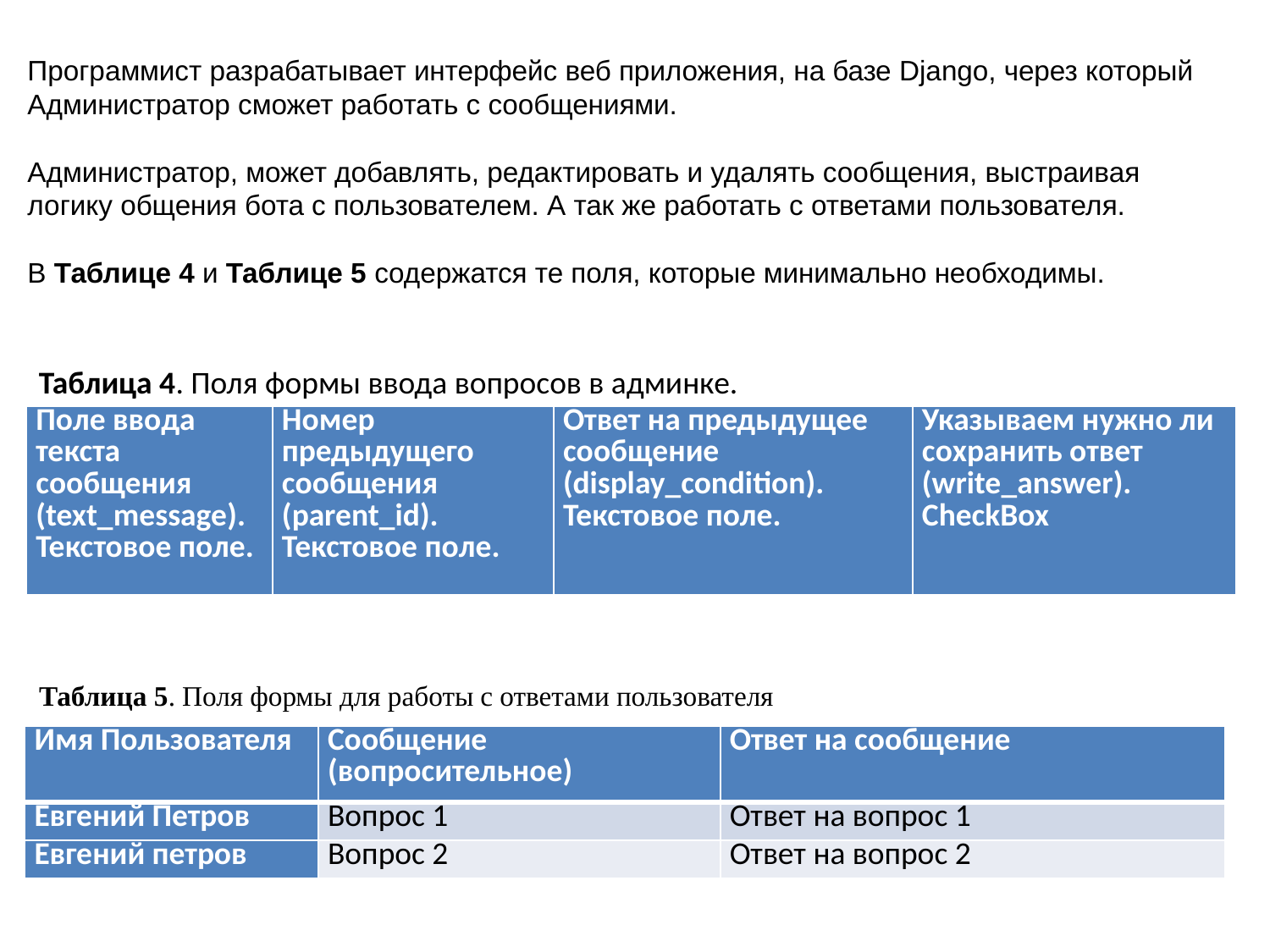

Программист разрабатывает интерфейс веб приложения, на базе Django, через который Администратор сможет работать с сообщениями.

Администратор, может добавлять, редактировать и удалять сообщения, выстраивая логику общения бота с пользователем. А так же работать с ответами пользователя.

В Таблице 4 и Таблице 5 содержатся те поля, которые минимально необходимы.
Таблица 4. Поля формы ввода вопросов в админке.
| Поле ввода текста сообщения (text\_message). Текстовое поле. | Номер предыдущего сообщения (parent\_id). Текстовое поле. | Ответ на предыдущее сообщение (display\_condition). Текстовое поле. | Указываем нужно ли сохранить ответ (write\_answer). CheckBox |
| --- | --- | --- | --- |
Таблица 5. Поля формы для работы с ответами пользователя
| Имя Пользователя | Сообщение (вопросительное) | Ответ на сообщение |
| --- | --- | --- |
| Евгений Петров | Вопрос 1 | Ответ на вопрос 1 |
| Евгений петров | Вопрос 2 | Ответ на вопрос 2 |